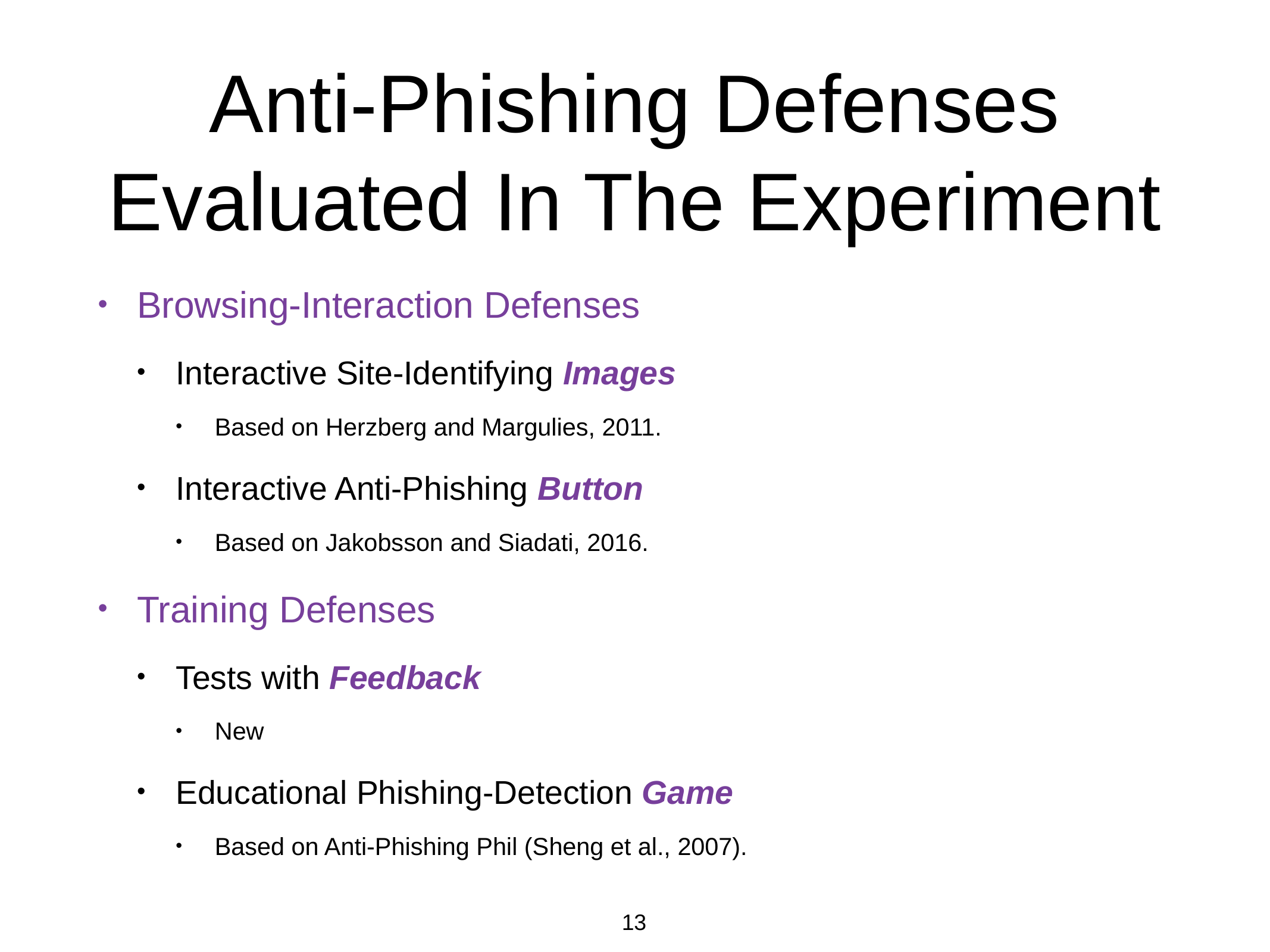

# Anti-Phishing Defenses Evaluated In The Experiment
Browsing-Interaction Defenses
Interactive Site-Identifying Images
Based on Herzberg and Margulies, 2011.
Interactive Anti-Phishing Button
Based on Jakobsson and Siadati, 2016.
Training Defenses
Tests with Feedback
New
Educational Phishing-Detection Game
Based on Anti-Phishing Phil (Sheng et al., 2007).

13